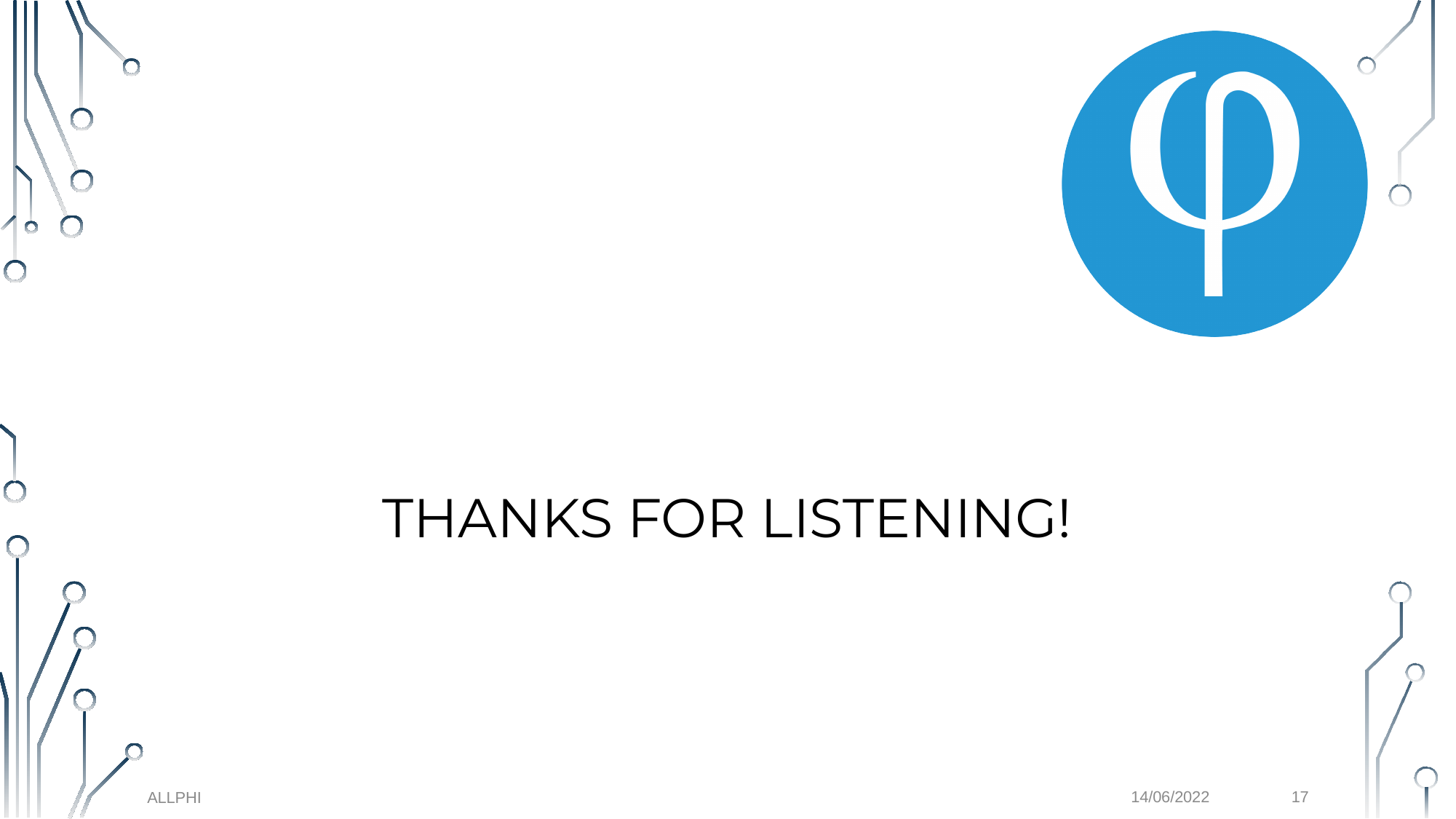

# Thanks for listening!
14/06/2022
17
AllPhi